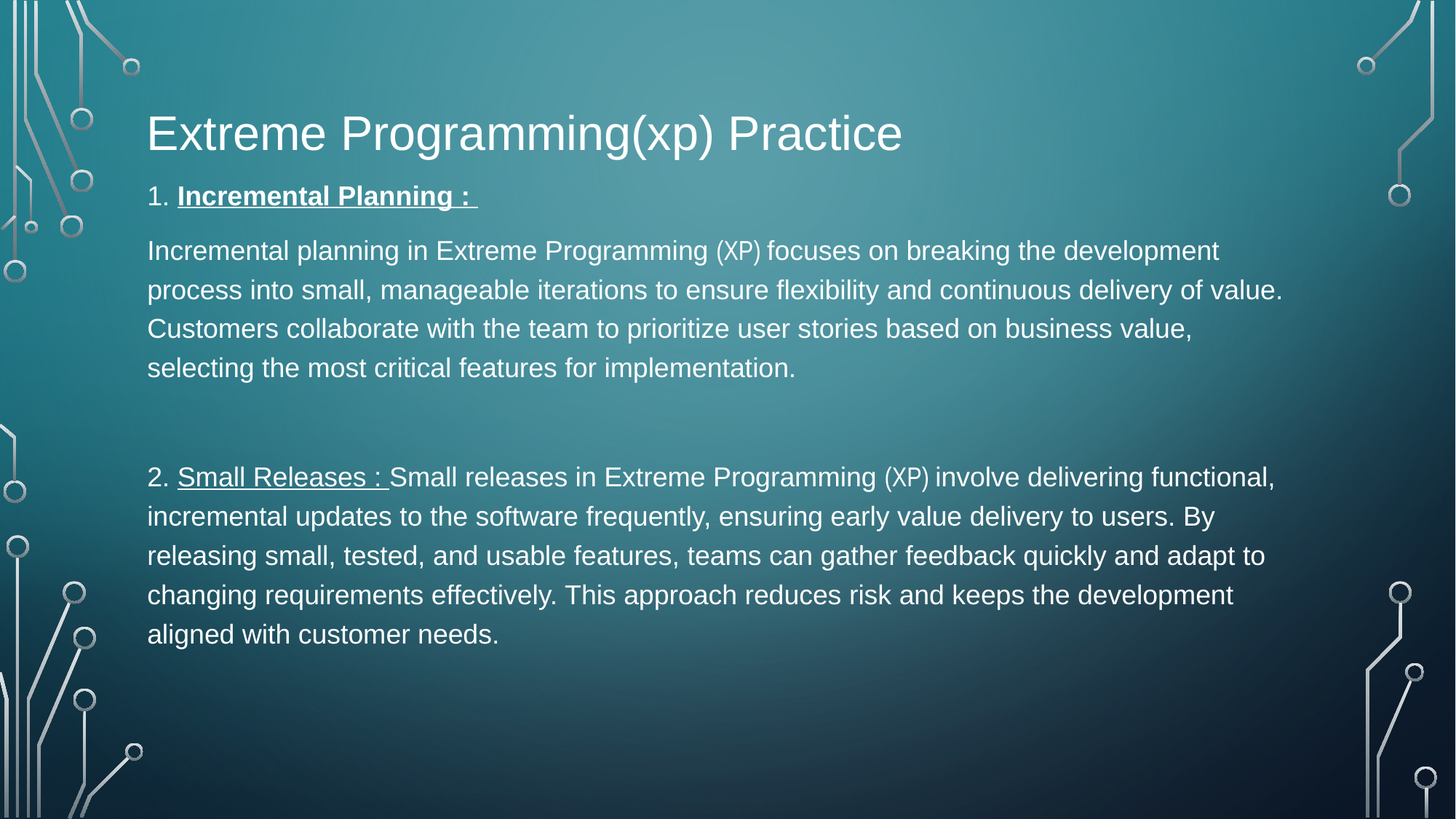

Extreme Programming(xp) Practice
1. Incremental Planning :
Incremental planning in Extreme Programming (XP) focuses on breaking the development process into small, manageable iterations to ensure flexibility and continuous delivery of value. Customers collaborate with the team to prioritize user stories based on business value, selecting the most critical features for implementation.

2. Small Releases : Small releases in Extreme Programming (XP) involve delivering functional, incremental updates to the software frequently, ensuring early value delivery to users. By releasing small, tested, and usable features, teams can gather feedback quickly and adapt to changing requirements effectively. This approach reduces risk and keeps the development aligned with customer needs.